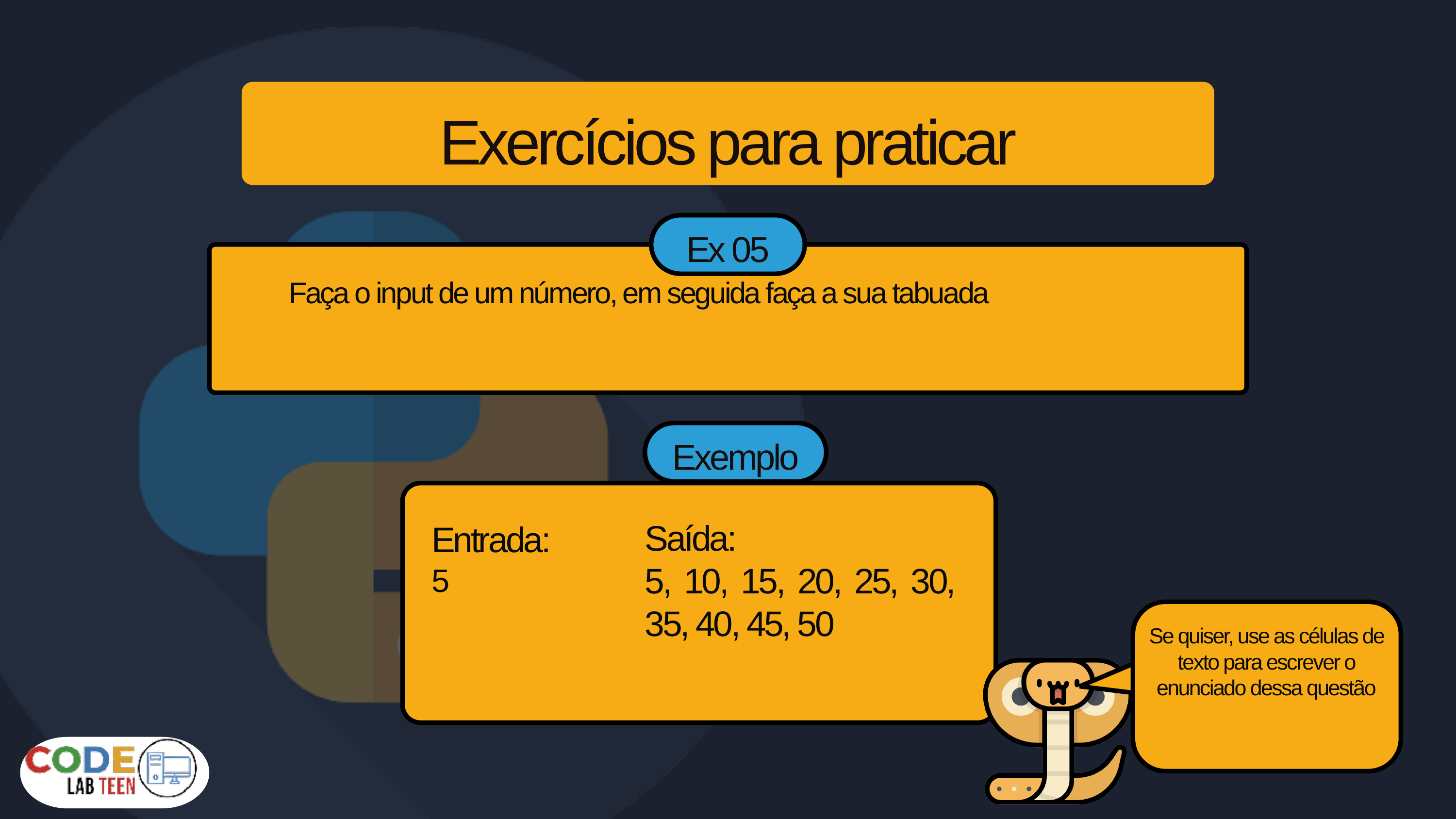

Exercícios para praticar

Ex 05

Faça o input de um número, em seguida faça a sua tabuada

Exemplo

Saída:
5, 10, 15, 20, 25, 30, 35, 40, 45, 50
Entrada:
5

Se quiser, use as células de texto para escrever o enunciado dessa questão